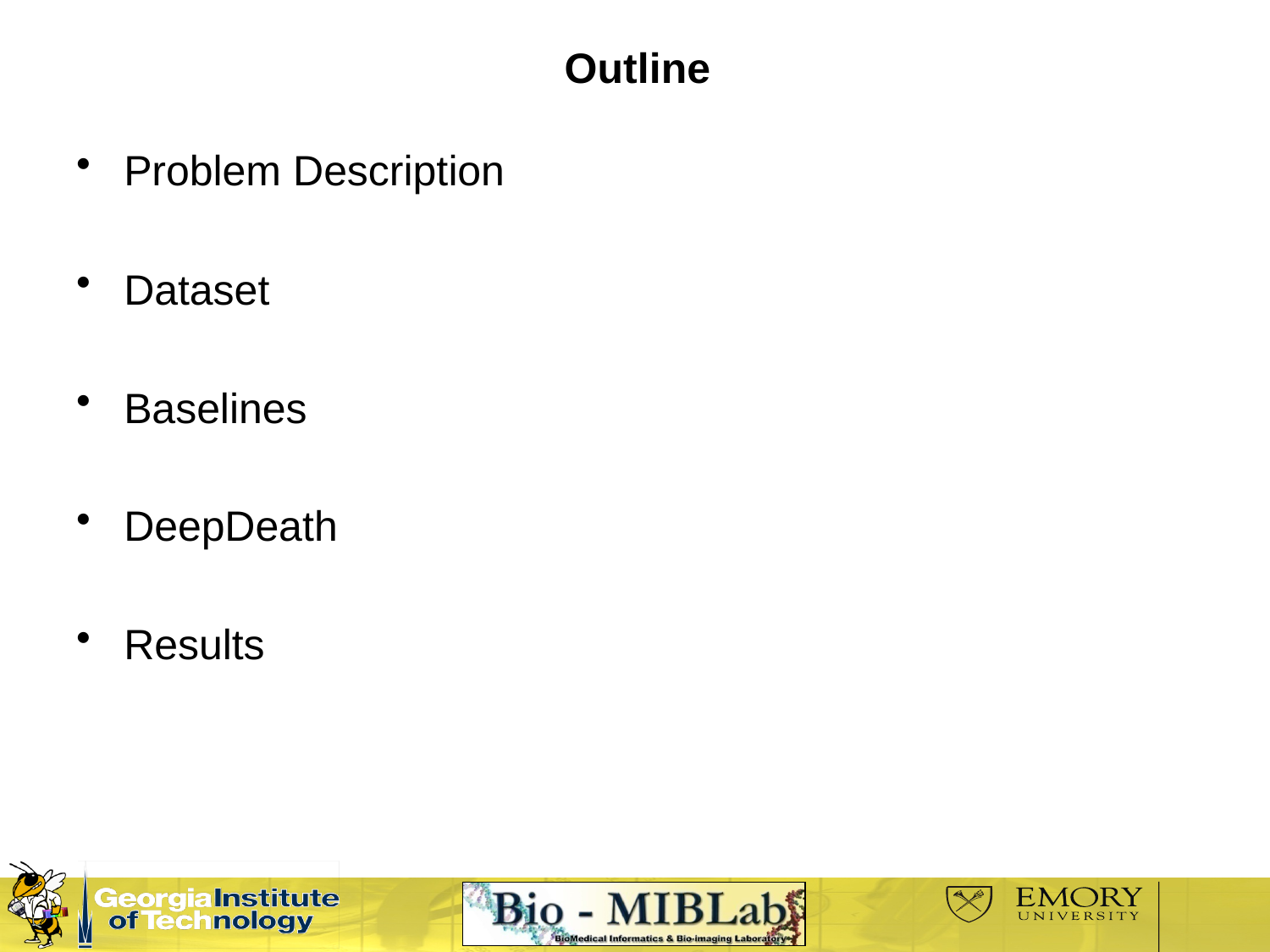

# Outline
Problem Description

Dataset

Baselines

DeepDeath

Results